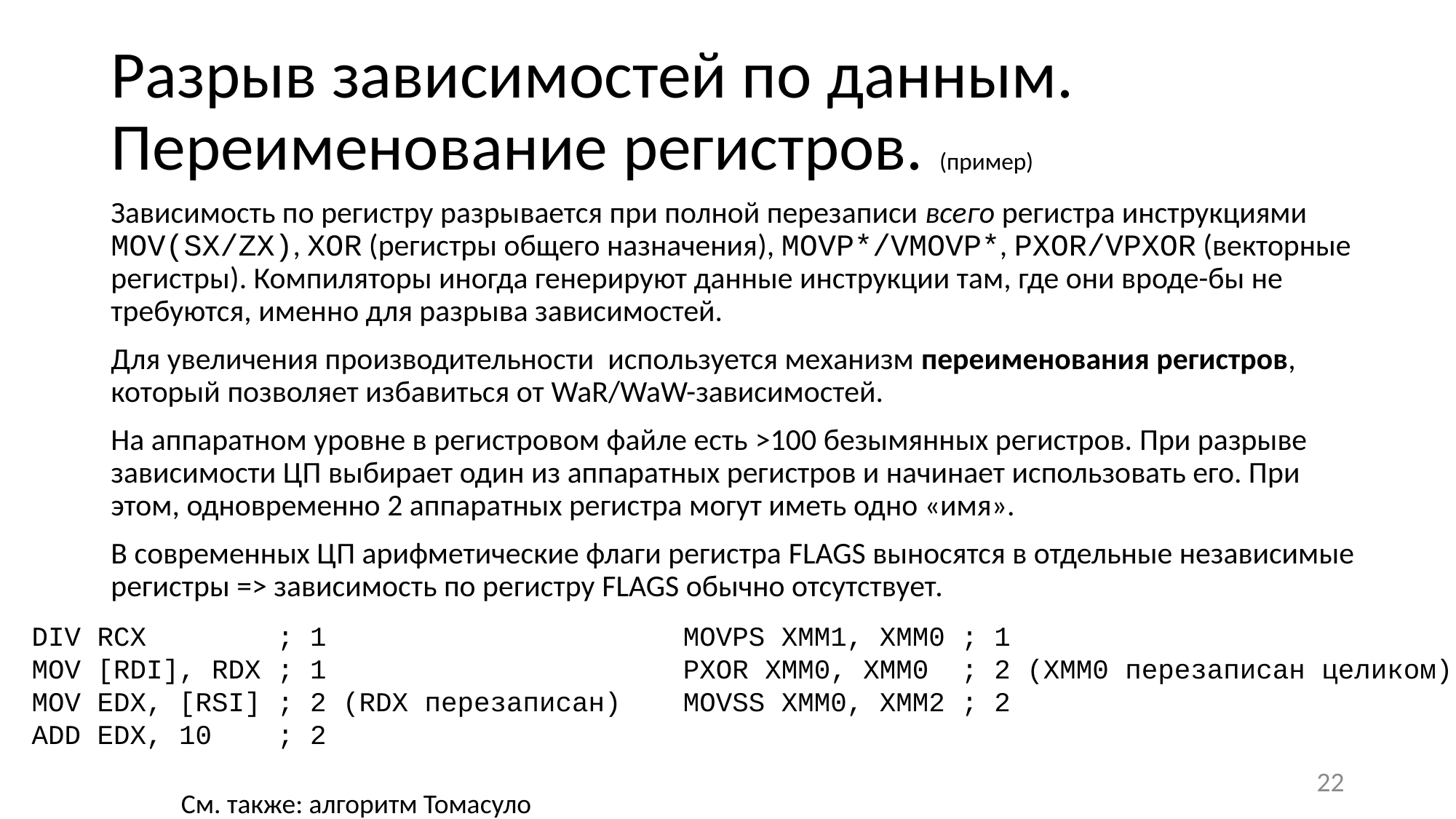

# Разрыв зависимостей по данным. Переименование регистров. (пример)
Зависимость по регистру разрывается при полной перезаписи всего регистра инструкциями MOV(SX/ZX), XOR (регистры общего назначения), MOVP*/VMOVP*, PXOR/VPXOR (векторные регистры). Компиляторы иногда генерируют данные инструкции там, где они вроде-бы не требуются, именно для разрыва зависимостей.
Для увеличения производительности  используется механизм переименования регистров, который позволяет избавиться от WaR/WaW-зависимостей.
На аппаратном уровне в регистровом файле есть >100 безымянных регистров. При разрыве зависимости ЦП выбирает один из аппаратных регистров и начинает использовать его. При этом, одновременно 2 аппаратных регистра могут иметь одно «имя».
В современных ЦП арифметические флаги регистра FLAGS выносятся в отдельные независимые регистры => зависимость по регистру FLAGS обычно отсутствует.

DIV RCX        ; 1
MOV [RDI], RDX ; 1
MOV EDX, [RSI] ; 2 (RDX перезаписан)
ADD EDX, 10    ; 2

MOVPS XMM1, XMM0 ; 1
PXOR XMM0, XMM0  ; 2 (XMM0 перезаписан целиком)
MOVSS XMM0, XMM2 ; 2

22
См. также: алгоритм Томасуло